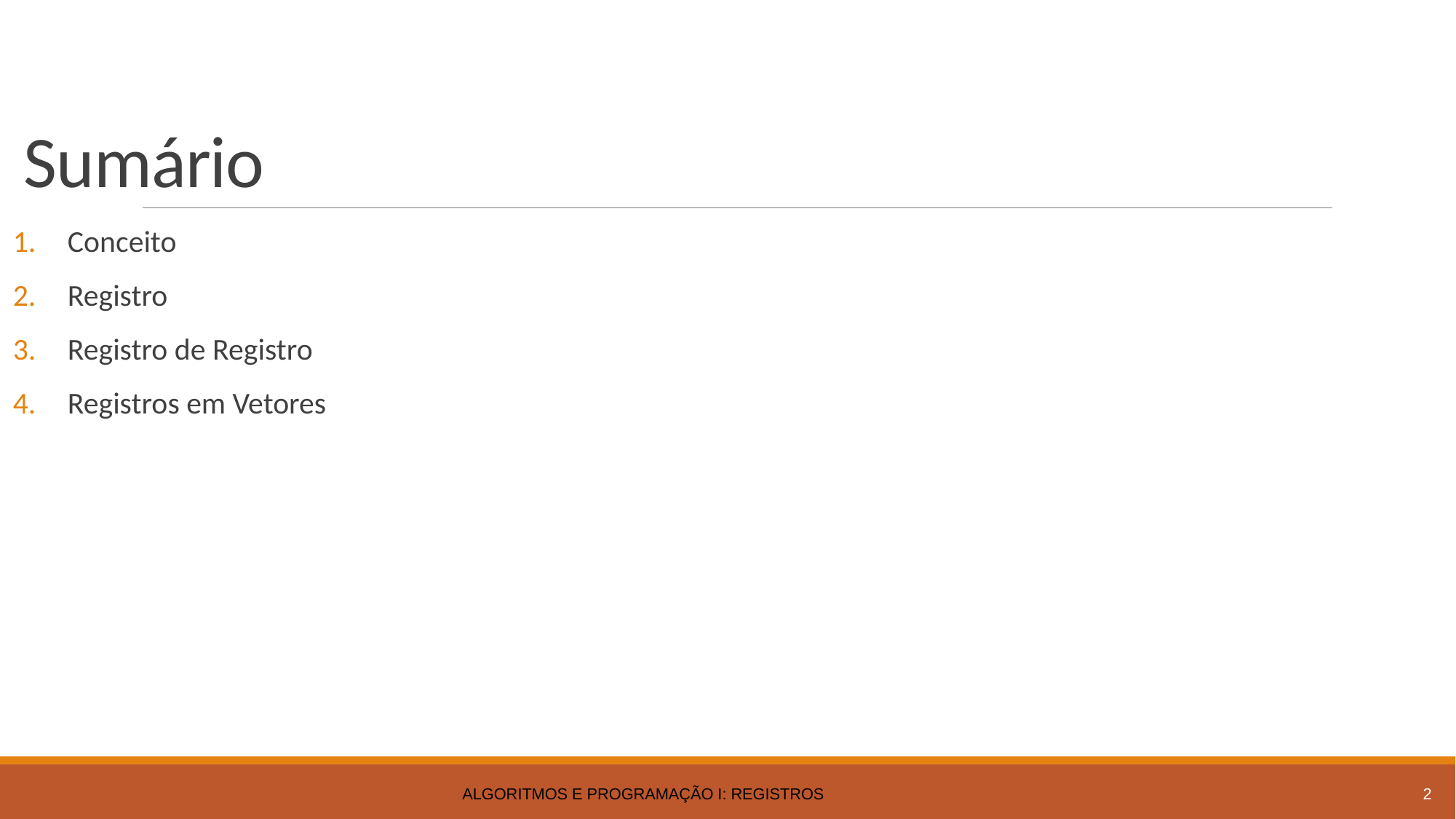

# Sumário
Conceito
Registro
Registro de Registro
Registros em Vetores
Algoritmos e Programação I: Registros
2